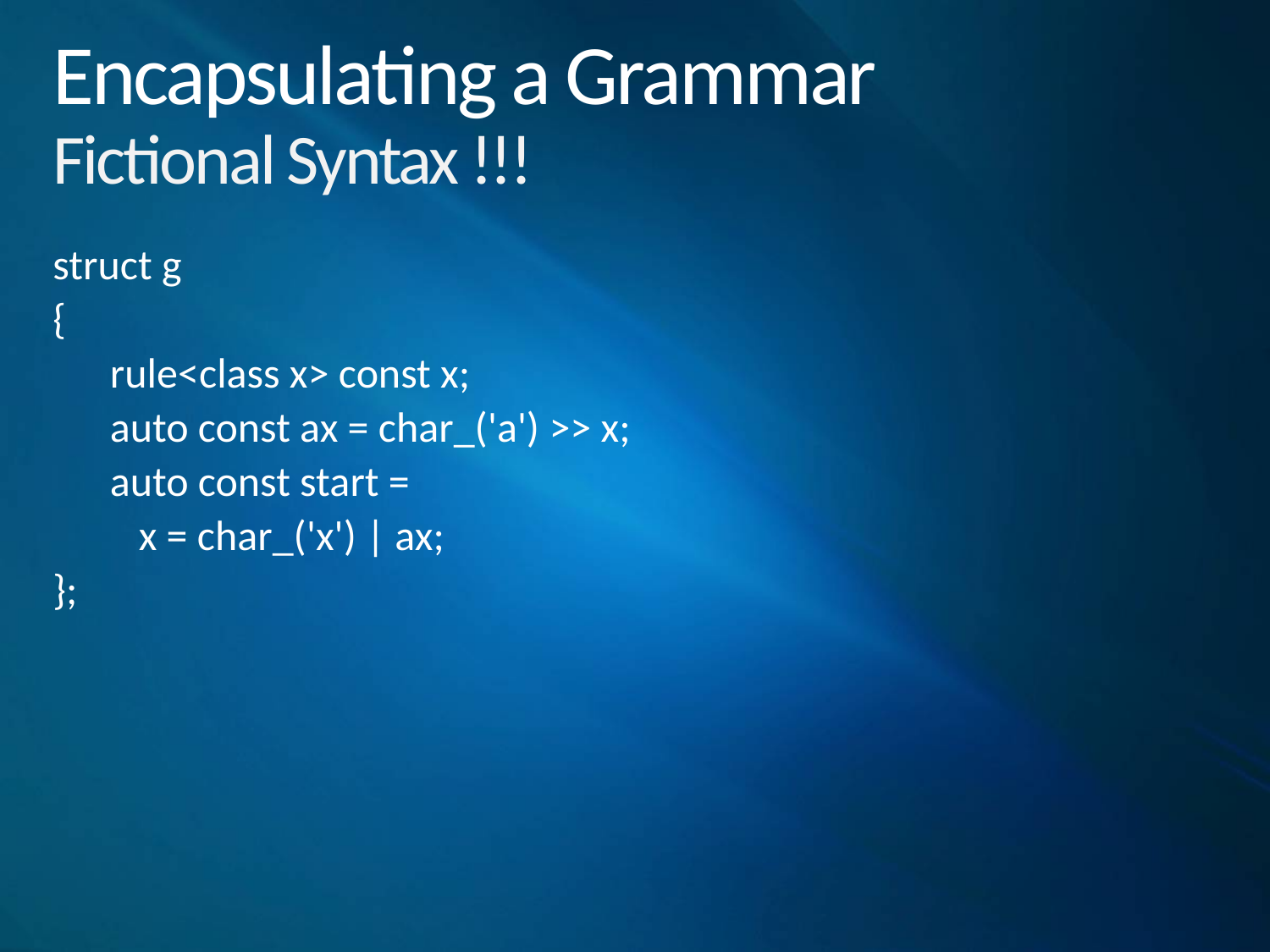

# Encapsulating a Grammar Fictional Syntax !!!
struct g
{
      rule<class x> const x;
      auto const ax = char_('a') >> x;
      auto const start =
         x = char_('x') | ax;
};